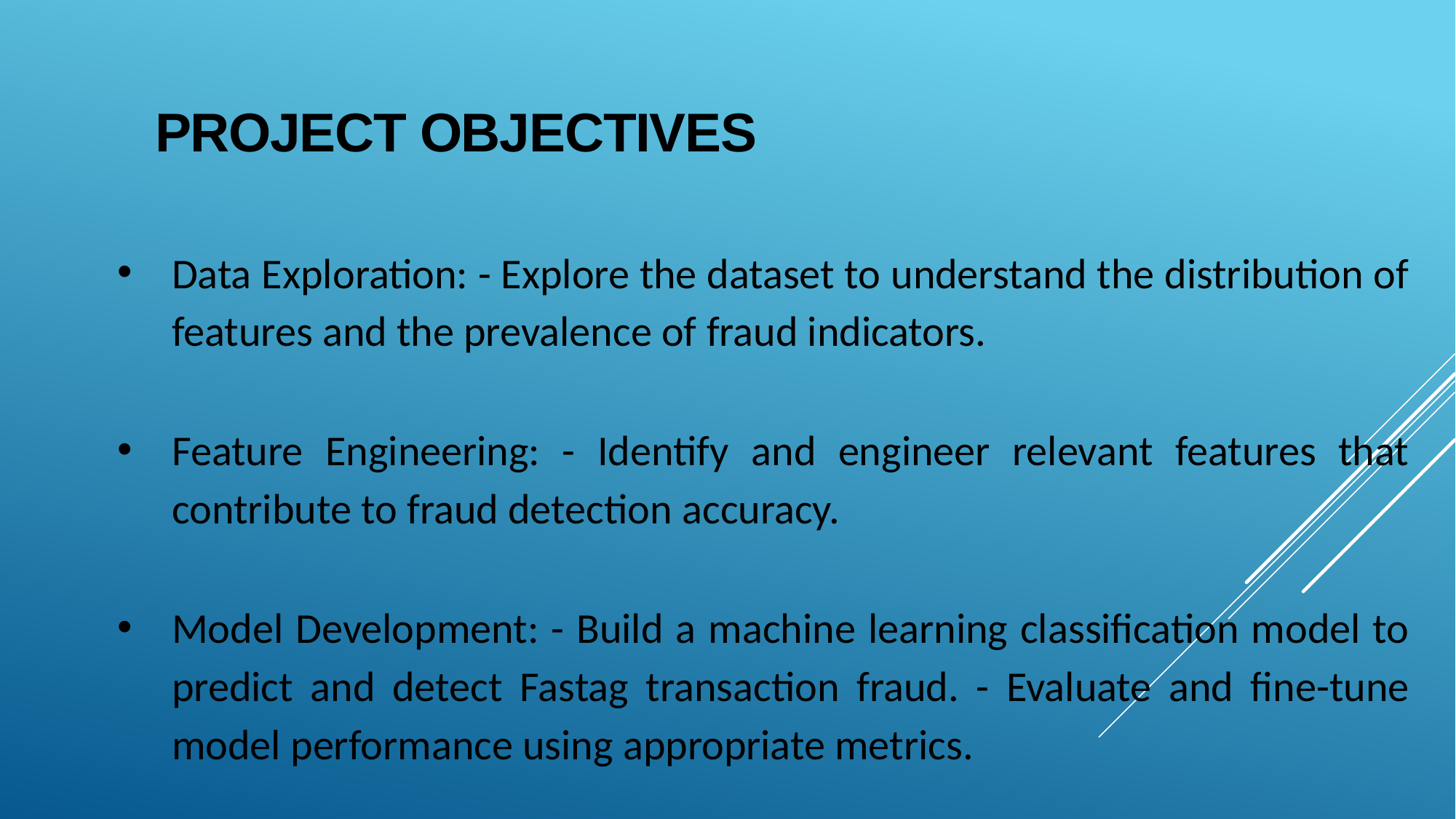

# Project Objectives
Data Exploration: - Explore the dataset to understand the distribution of features and the prevalence of fraud indicators.

Feature Engineering: - Identify and engineer relevant features that contribute to fraud detection accuracy.

Model Development: - Build a machine learning classification model to predict and detect Fastag transaction fraud. - Evaluate and fine-tune model performance using appropriate metrics.